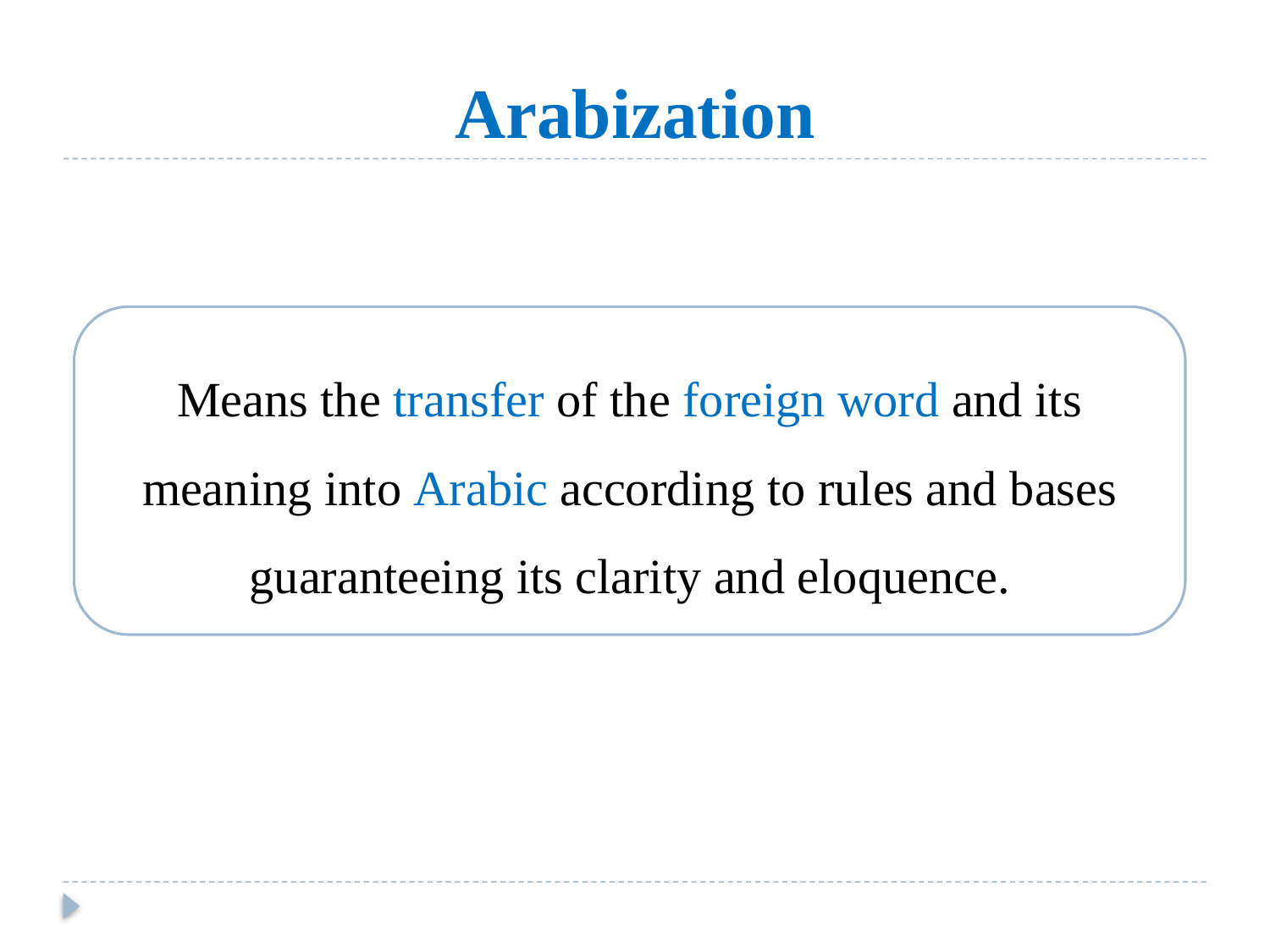

# Arabization
Means the transfer of the foreign word and its meaning into Arabic according to rules and bases guaranteeing its clarity and eloquence.